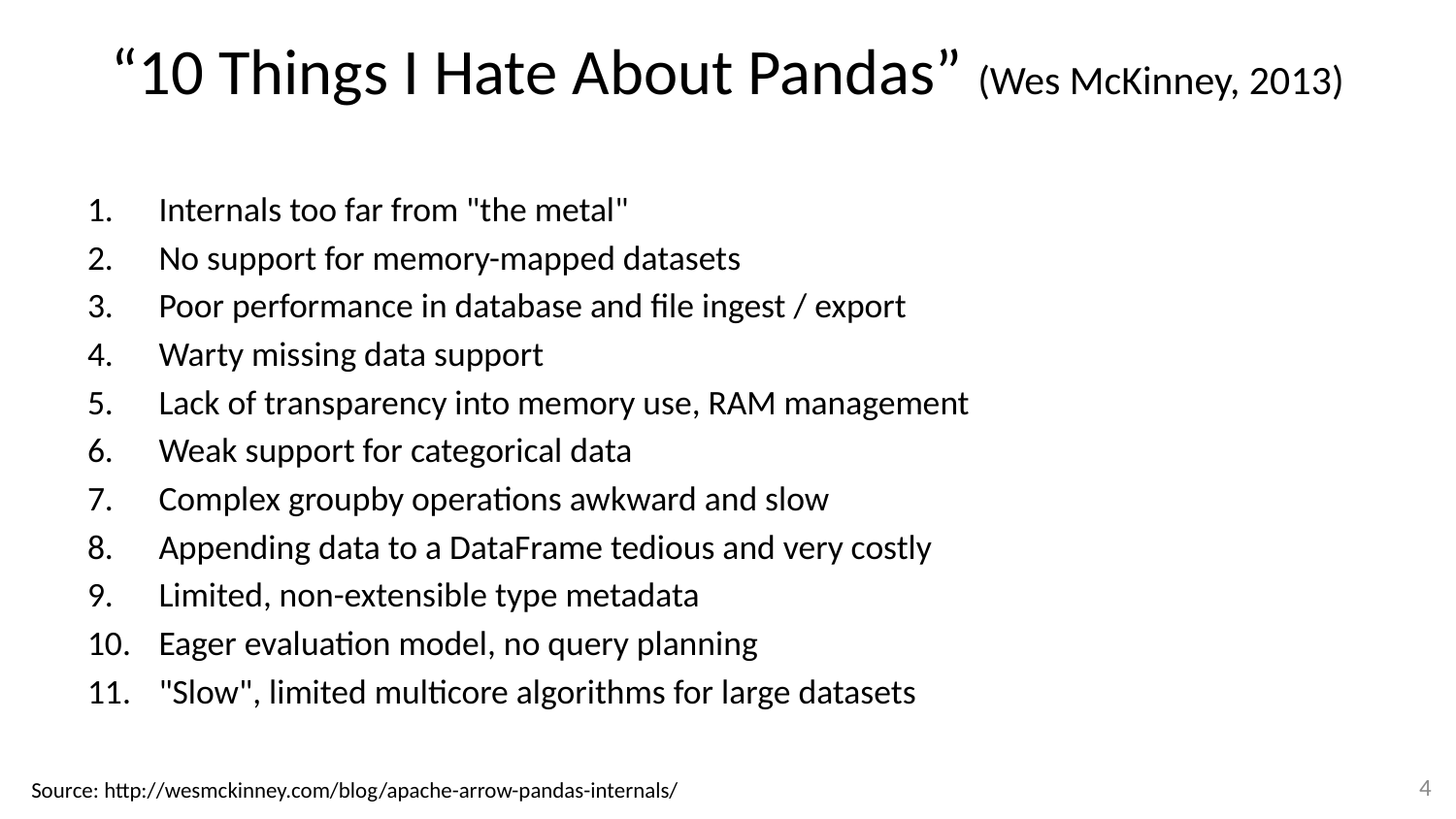

# “10 Things I Hate About Pandas” (Wes McKinney, 2013)
Internals too far from "the metal"
No support for memory-mapped datasets
Poor performance in database and file ingest / export
Warty missing data support
Lack of transparency into memory use, RAM management
Weak support for categorical data
Complex groupby operations awkward and slow
Appending data to a DataFrame tedious and very costly
Limited, non-extensible type metadata
Eager evaluation model, no query planning
"Slow", limited multicore algorithms for large datasets

4
Source: http://wesmckinney.com/blog/apache-arrow-pandas-internals/